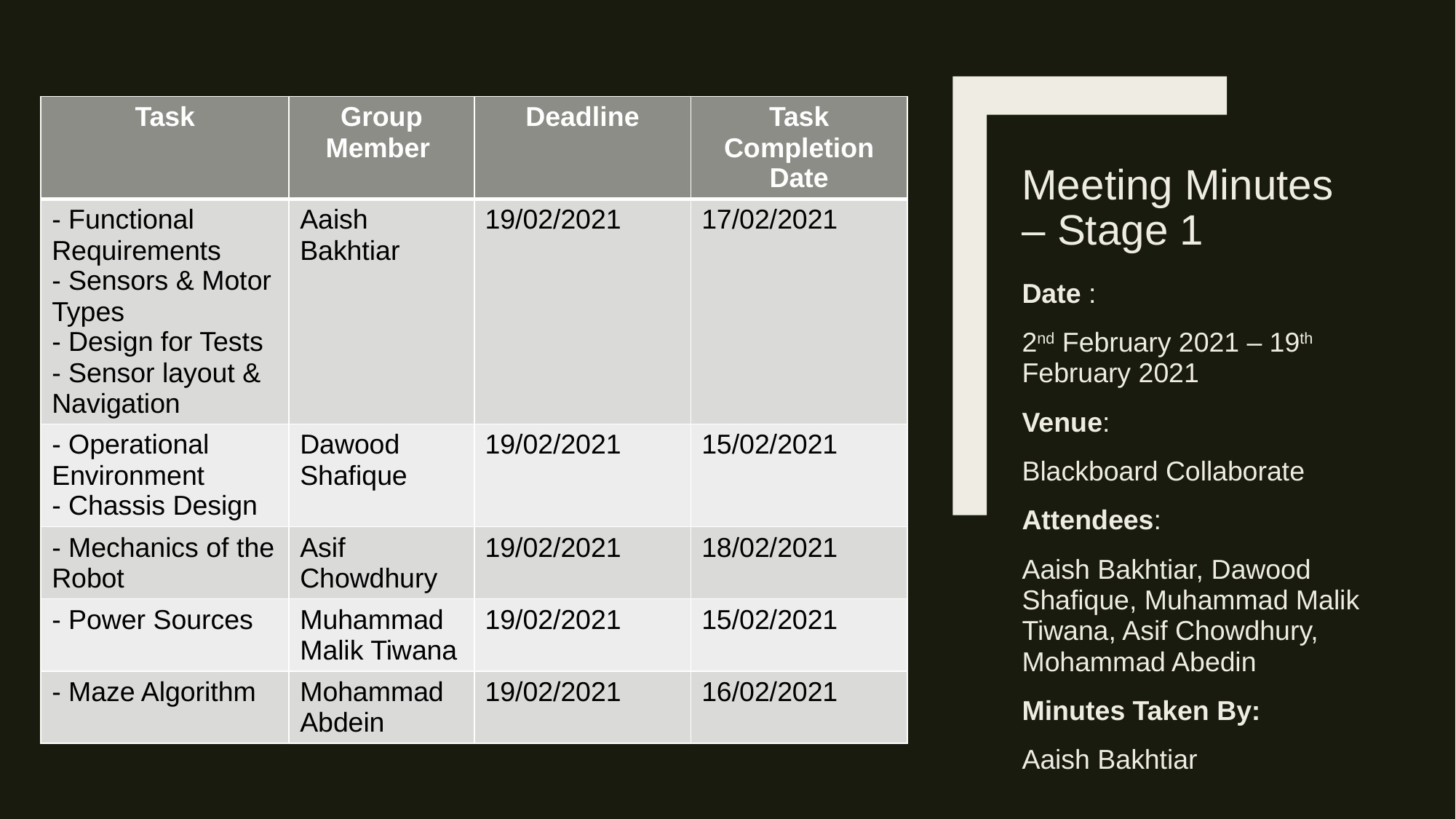

| Task | Group Member | Deadline | Task Completion Date |
| --- | --- | --- | --- |
| - Functional Requirements - Sensors & Motor Types - Design for Tests - Sensor layout & Navigation | Aaish Bakhtiar | 19/02/2021 | 17/02/2021 |
| - Operational Environment - Chassis Design | Dawood Shafique | 19/02/2021 | 15/02/2021 |
| - Mechanics of the Robot | Asif Chowdhury | 19/02/2021 | 18/02/2021 |
| - Power Sources | Muhammad Malik Tiwana | 19/02/2021 | 15/02/2021 |
| - Maze Algorithm | Mohammad Abdein | 19/02/2021 | 16/02/2021 |
# Meeting Minutes – Stage 1
Date :
2nd February 2021 – 19th February 2021
Venue:
Blackboard Collaborate
Attendees:
Aaish Bakhtiar​, Dawood Shafique​, Muhammad Malik Tiwana​, Asif Chowdhury​, Mohammad Abedin​
Minutes Taken By:
Aaish Bakhtiar